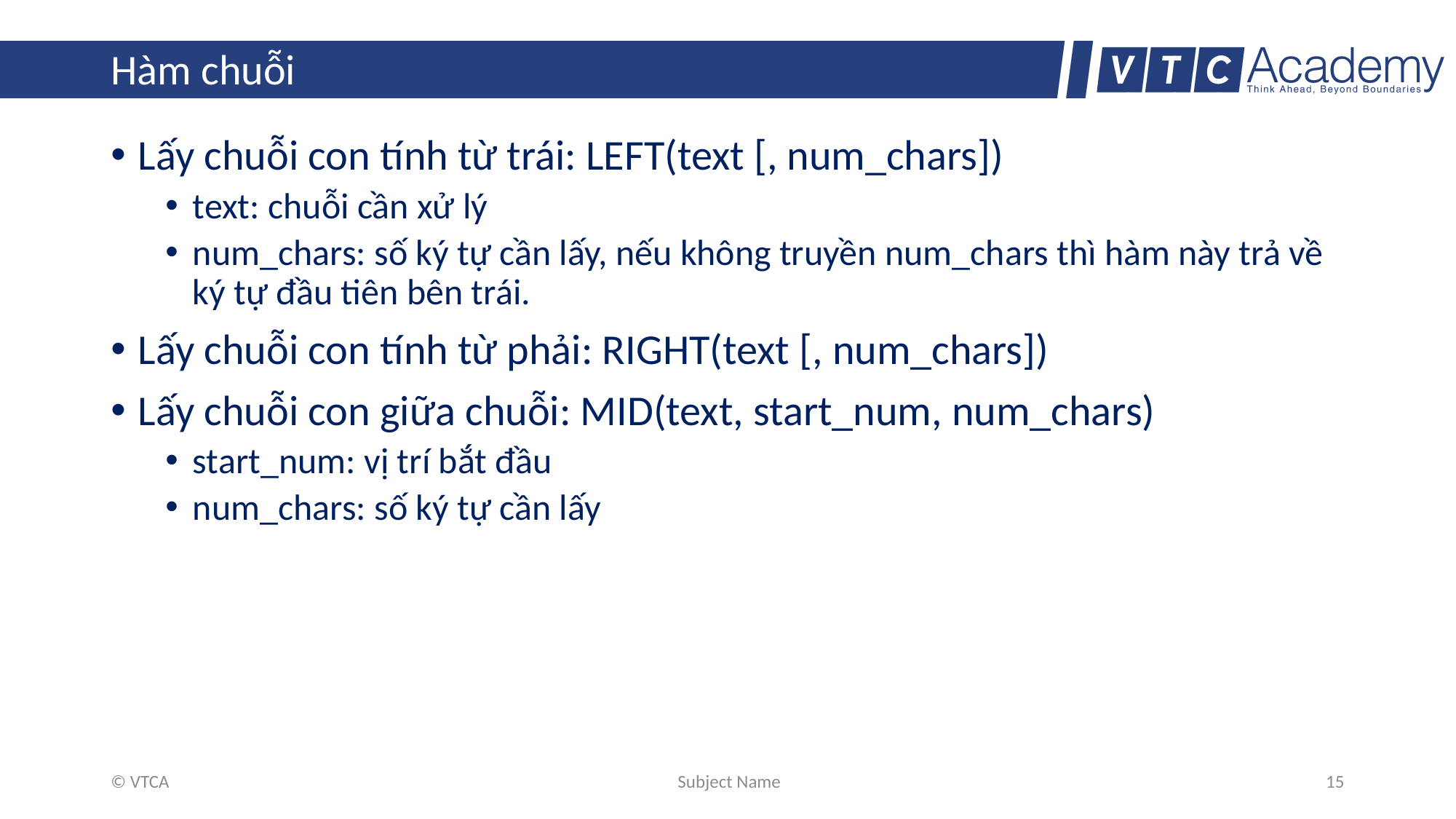

# Hàm chuỗi
Lấy chuỗi con tính từ trái: LEFT(text [, num_chars])
text: chuỗi cần xử lý
num_chars: số ký tự cần lấy, nếu không truyền num_chars thì hàm này trả về ký tự đầu tiên bên trái.
Lấy chuỗi con tính từ phải: RIGHT(text [, num_chars])
Lấy chuỗi con giữa chuỗi: MID(text, start_num, num_chars)
start_num: vị trí bắt đầu
num_chars: số ký tự cần lấy

© VTCA
Subject Name
15